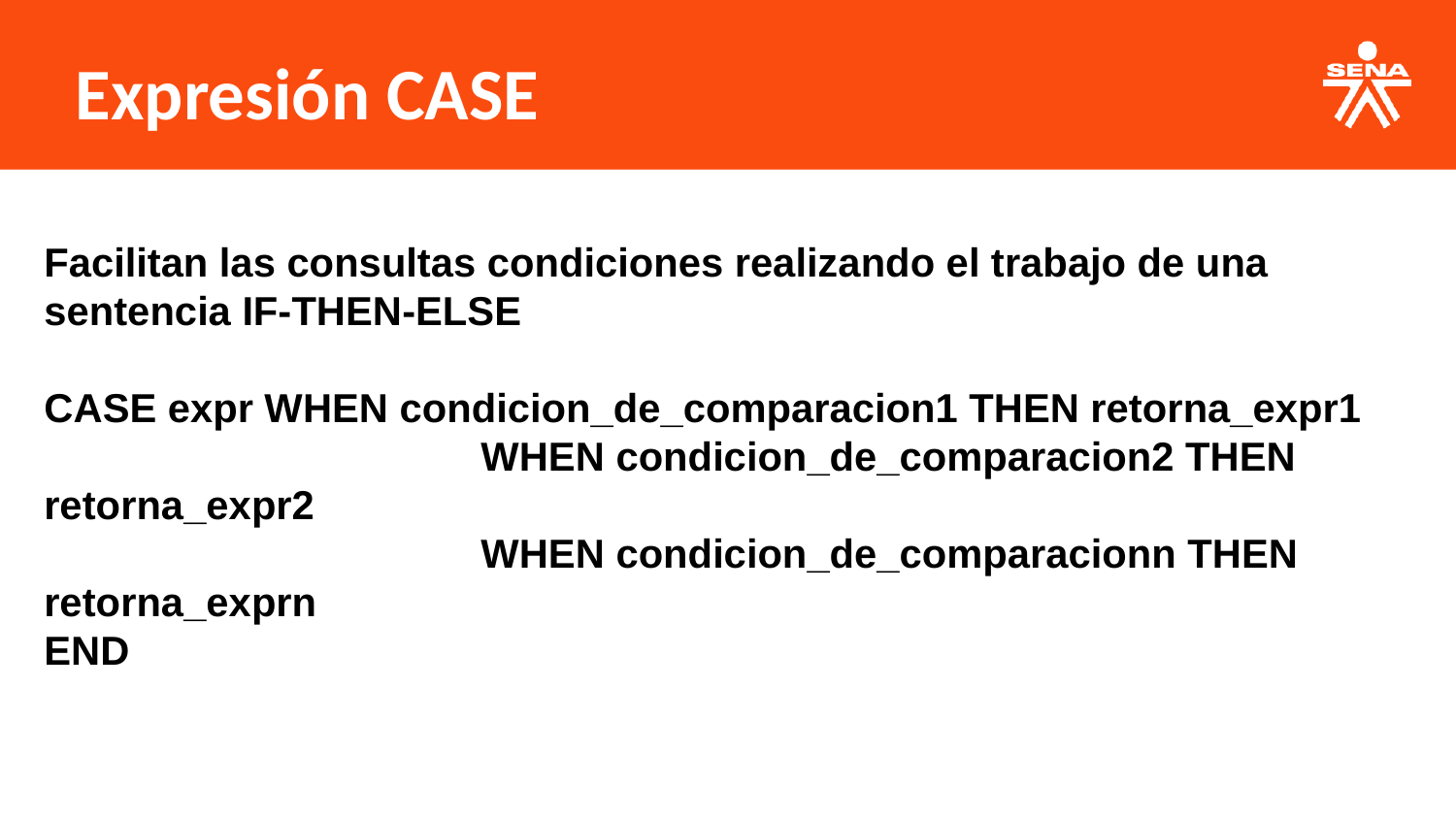

Expresión CASE
Facilitan las consultas condiciones realizando el trabajo de una sentencia IF-THEN-ELSE

CASE expr WHEN condicion_de_comparacion1 THEN retorna_expr1
			WHEN condicion_de_comparacion2 THEN retorna_expr2
			WHEN condicion_de_comparacionn THEN retorna_exprn
END